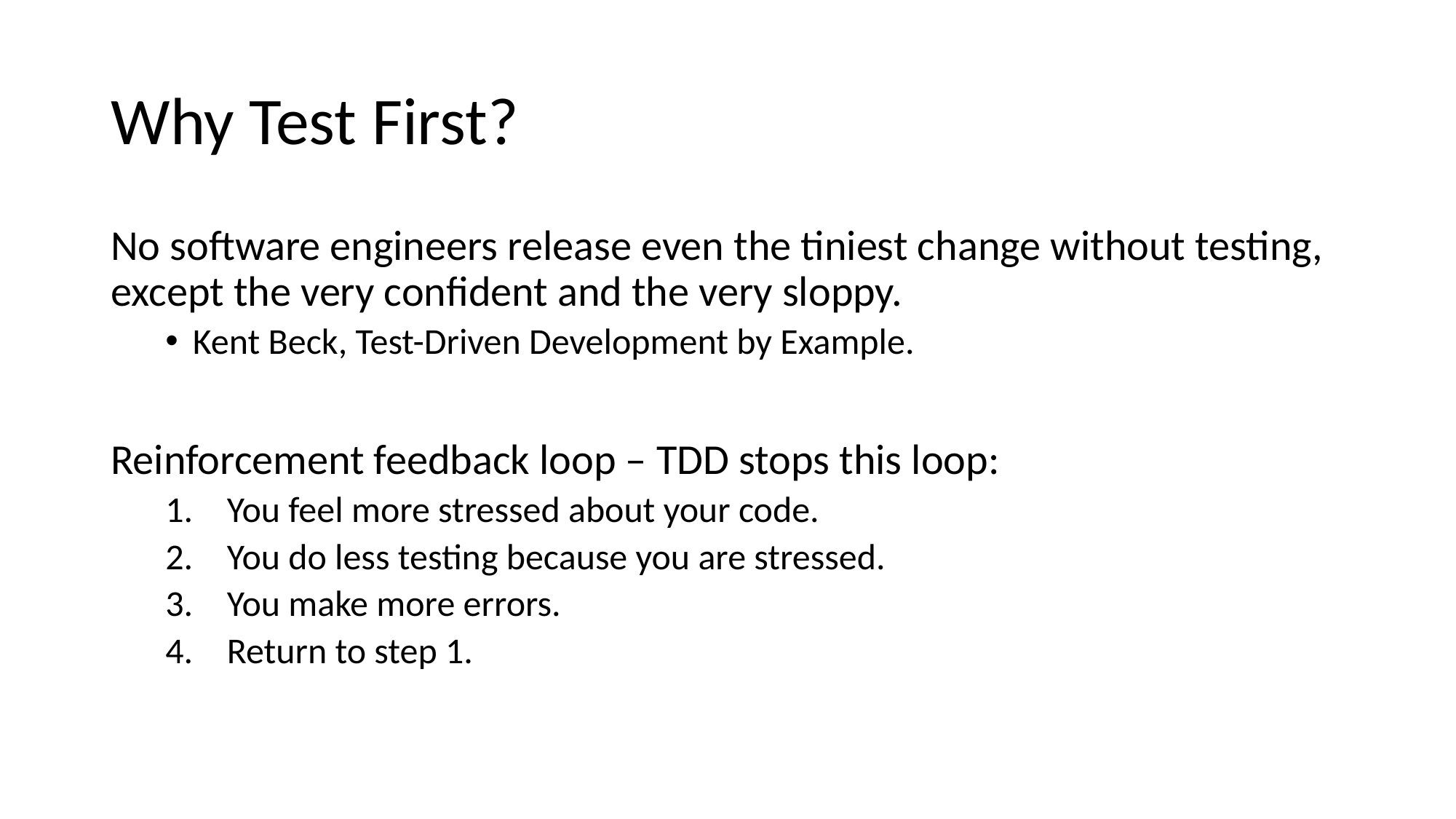

# Why Test First?
No software engineers release even the tiniest change without testing, except the very confident and the very sloppy.
Kent Beck, Test-Driven Development by Example.

Reinforcement feedback loop – TDD stops this loop:
You feel more stressed about your code.
You do less testing because you are stressed.
You make more errors.
Return to step 1.